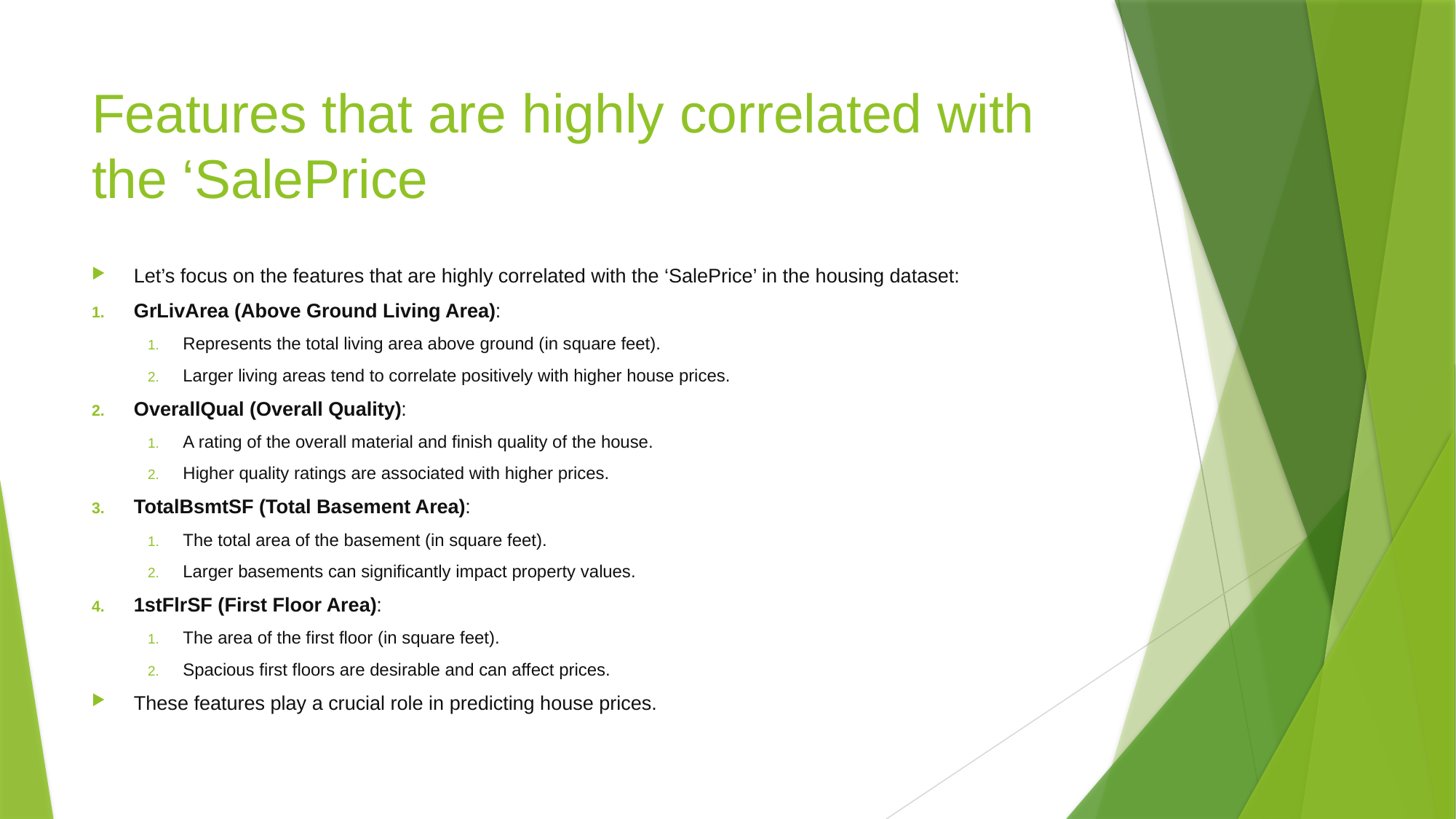

# Features that are highly correlated with the ‘SalePrice
Let’s focus on the features that are highly correlated with the ‘SalePrice’ in the housing dataset:
GrLivArea (Above Ground Living Area):
Represents the total living area above ground (in square feet).
Larger living areas tend to correlate positively with higher house prices.
OverallQual (Overall Quality):
A rating of the overall material and finish quality of the house.
Higher quality ratings are associated with higher prices.
TotalBsmtSF (Total Basement Area):
The total area of the basement (in square feet).
Larger basements can significantly impact property values.
1stFlrSF (First Floor Area):
The area of the first floor (in square feet).
Spacious first floors are desirable and can affect prices.
These features play a crucial role in predicting house prices.